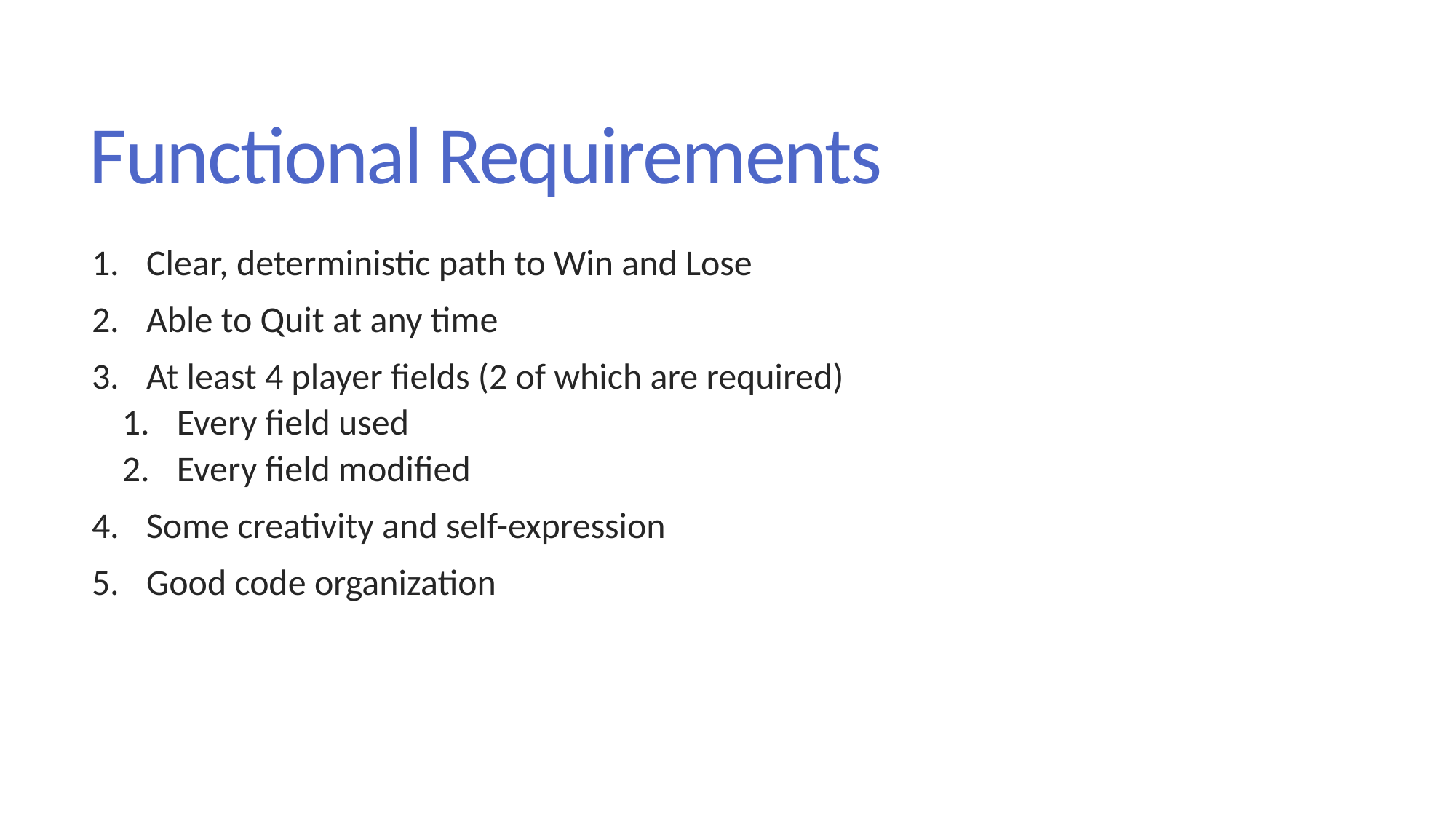

# Functional Requirements
Clear, deterministic path to Win and Lose
Able to Quit at any time
At least 4 player fields (2 of which are required)
Every field used
Every field modified
Some creativity and self-expression
Good code organization